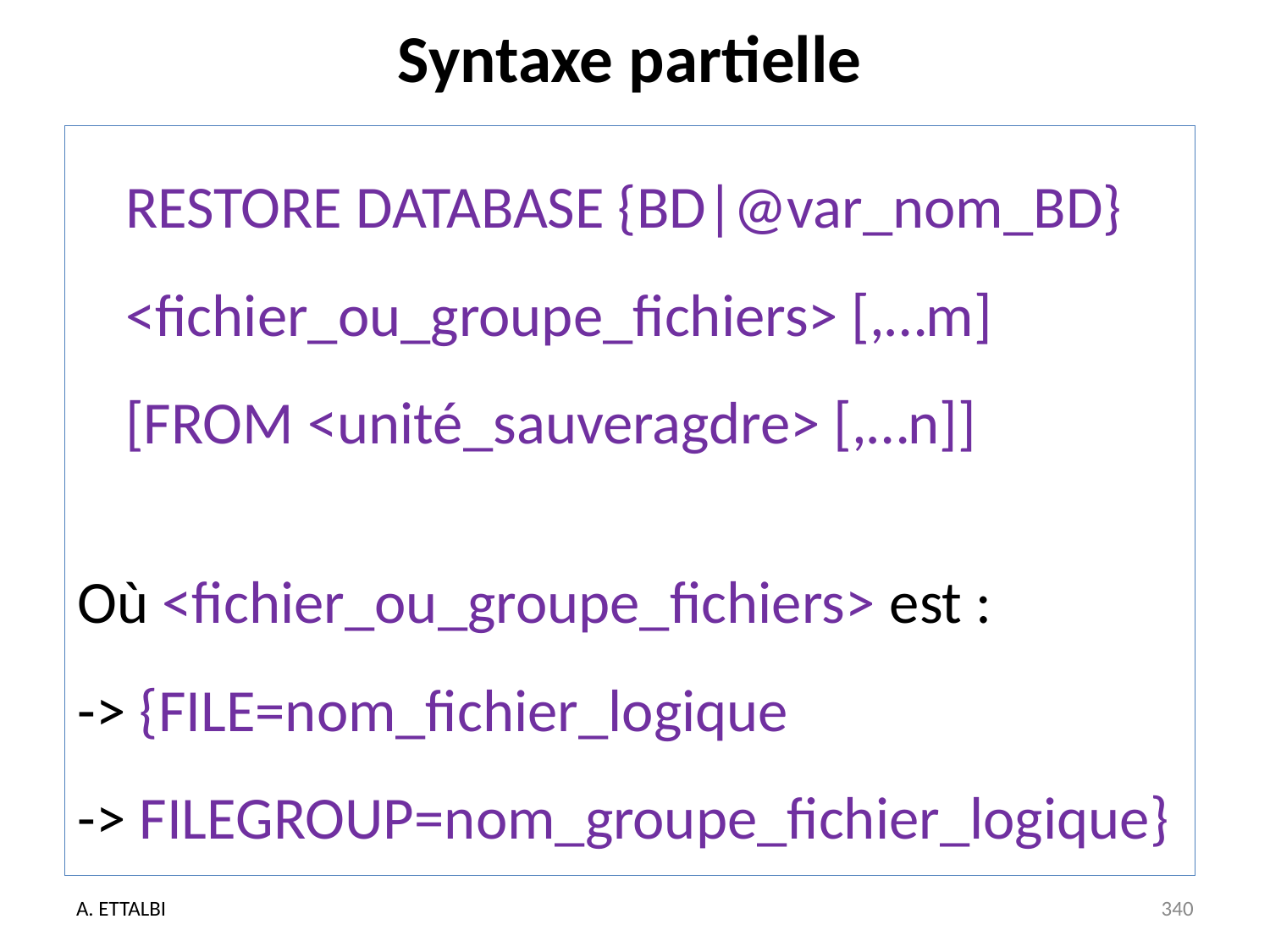

# Syntaxe partielle
	RESTORE DATABASE {BD|@var_nom_BD}
	<fichier_ou_groupe_fichiers> [,…m]
	[FROM <unité_sauveragdre> [,…n]]

Où <fichier_ou_groupe_fichiers> est :
-> {FILE=nom_fichier_logique
-> FILEGROUP=nom_groupe_fichier_logique}
A. ETTALBI
340